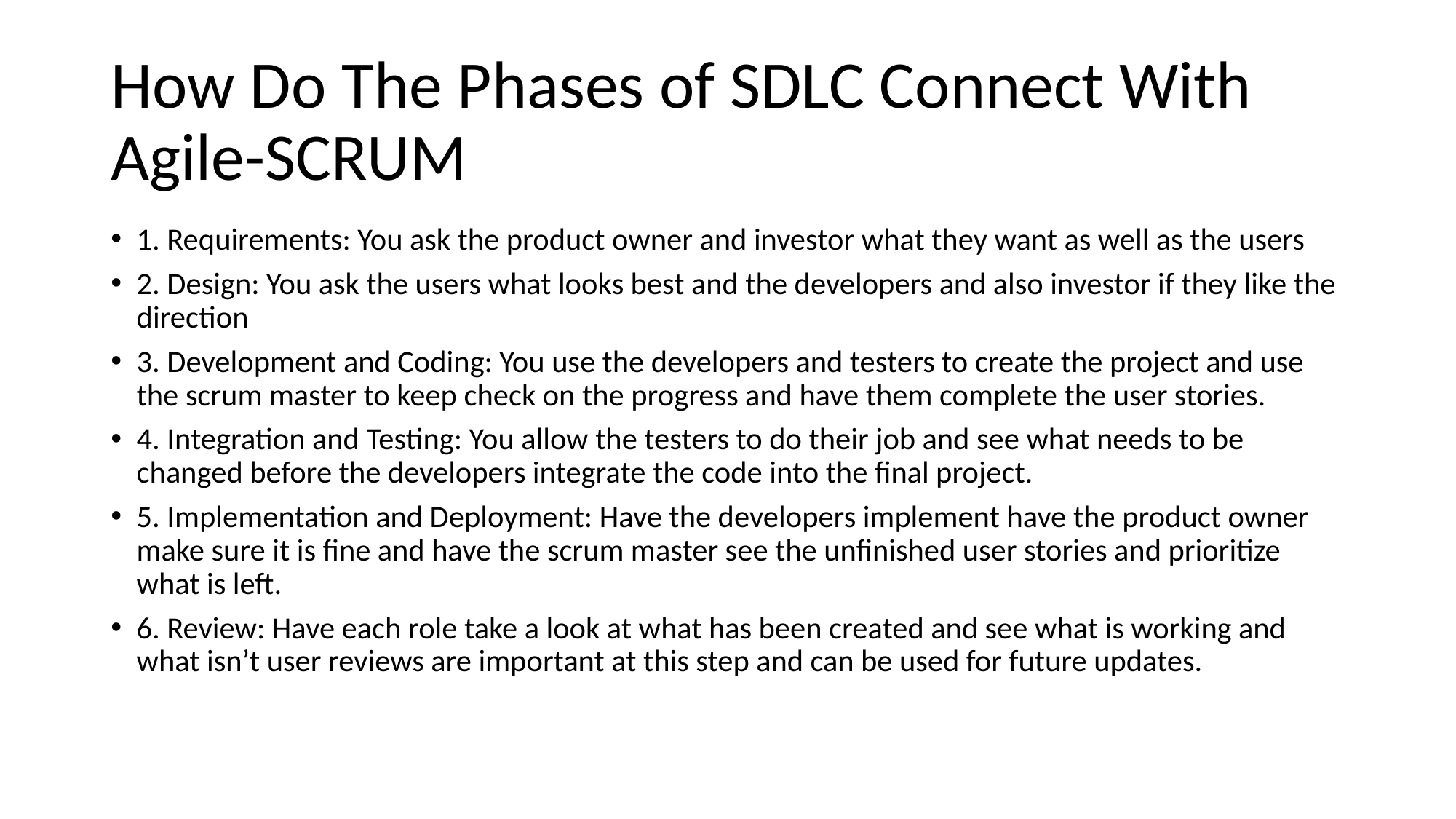

# How Do The Phases of SDLC Connect With Agile-SCRUM
1. Requirements: You ask the product owner and investor what they want as well as the users
2. Design: You ask the users what looks best and the developers and also investor if they like the direction
3. Development and Coding: You use the developers and testers to create the project and use the scrum master to keep check on the progress and have them complete the user stories.
4. Integration and Testing: You allow the testers to do their job and see what needs to be changed before the developers integrate the code into the final project.
5. Implementation and Deployment: Have the developers implement have the product owner make sure it is fine and have the scrum master see the unfinished user stories and prioritize what is left.
6. Review: Have each role take a look at what has been created and see what is working and what isn’t user reviews are important at this step and can be used for future updates.